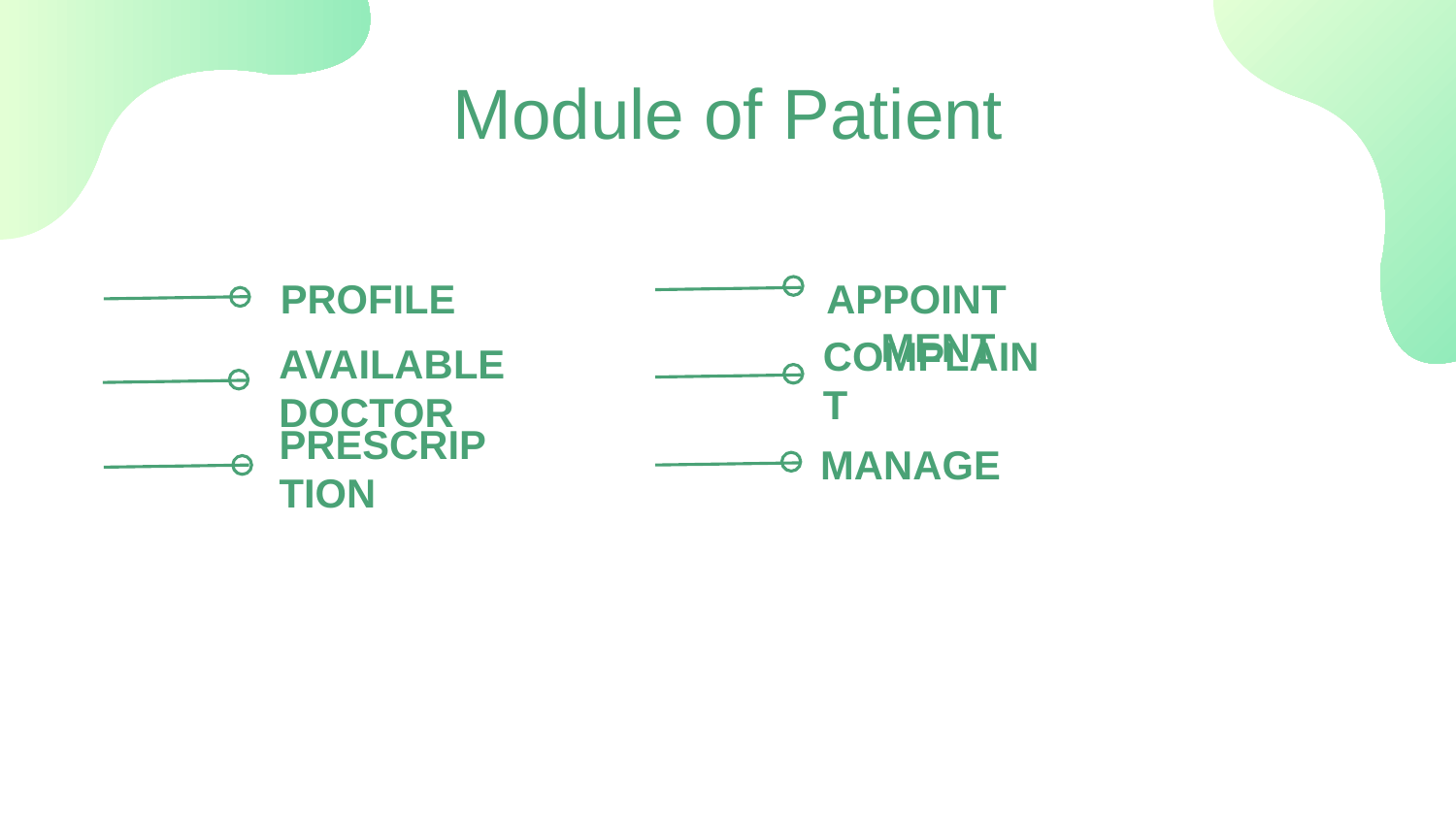

# Module of Patient
Appointment

Profile

01DOCTORS
Available Doctor
Complaint

Prescription
Manage